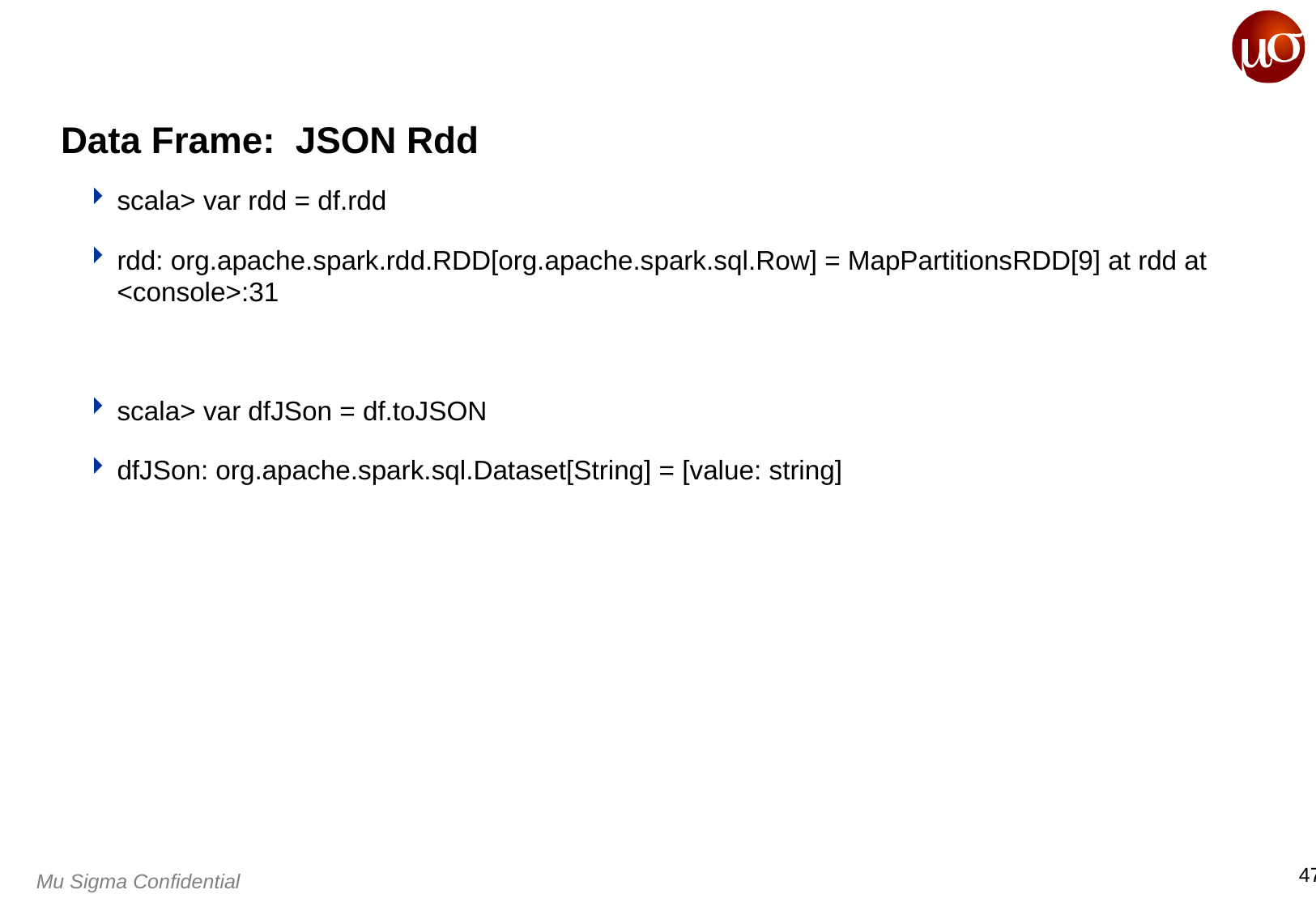

# Data Frame:  JSON Rdd
scala> var rdd = df.rdd
rdd: org.apache.spark.rdd.RDD[org.apache.spark.sql.Row] = MapPartitionsRDD[9] at rdd at <console>:31

scala> var dfJSon = df.toJSON
dfJSon: org.apache.spark.sql.Dataset[String] = [value: string]